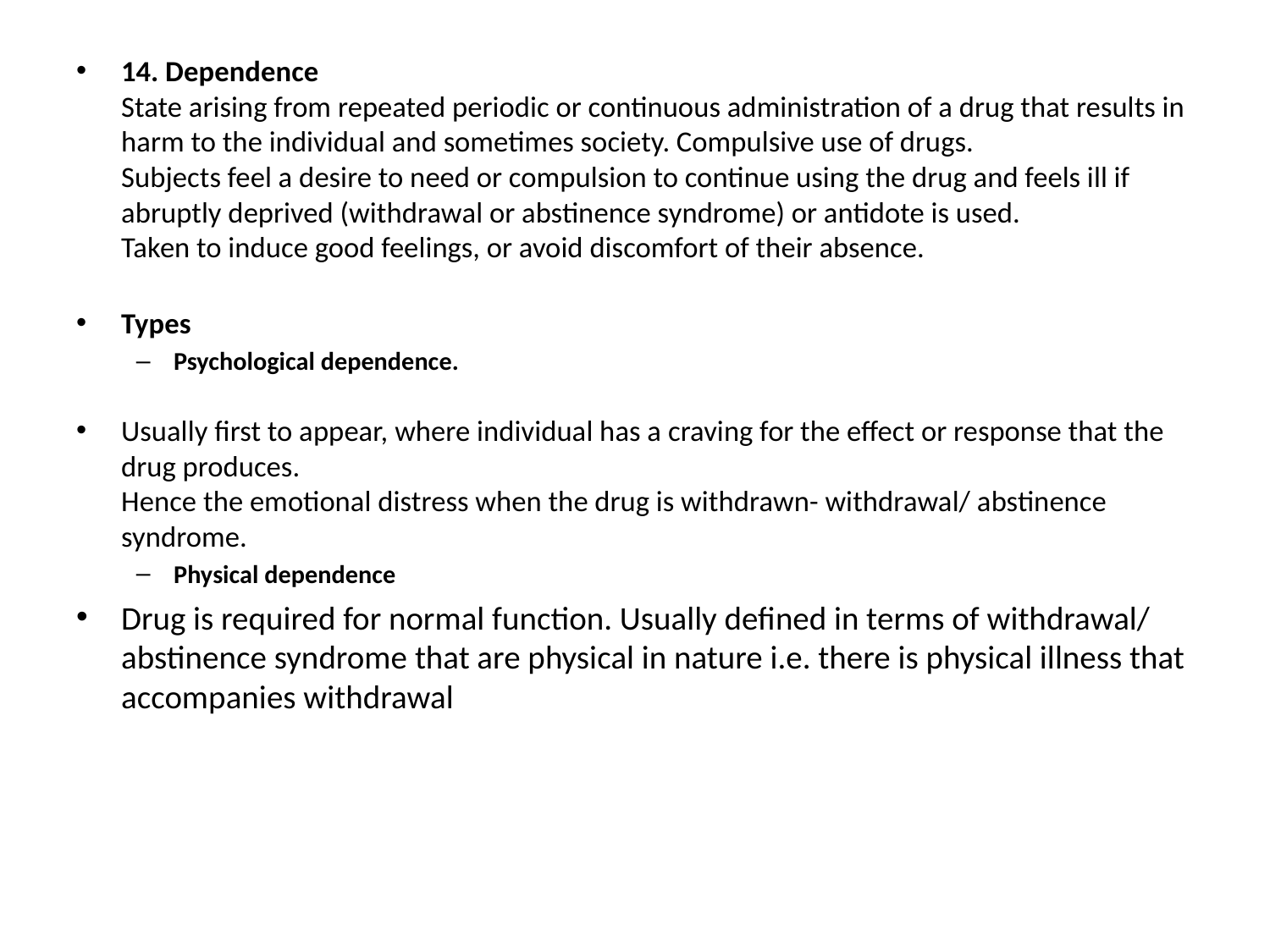

14. Dependence
State arising from repeated periodic or continuous administration of a drug that results in harm to the individual and sometimes society. Compulsive use of drugs.
Subjects feel a desire to need or compulsion to continue using the drug and feels ill if abruptly deprived (withdrawal or abstinence syndrome) or antidote is used.
Taken to induce good feelings, or avoid discomfort of their absence.
Types
Psychological dependence.
Usually first to appear, where individual has a craving for the effect or response that the drug produces.
Hence the emotional distress when the drug is withdrawn- withdrawal/ abstinence
syndrome.
Physical dependence
Drug is required for normal function. Usually defined in terms of withdrawal/
abstinence syndrome that are physical in nature i.e. there is physical illness that
accompanies withdrawal